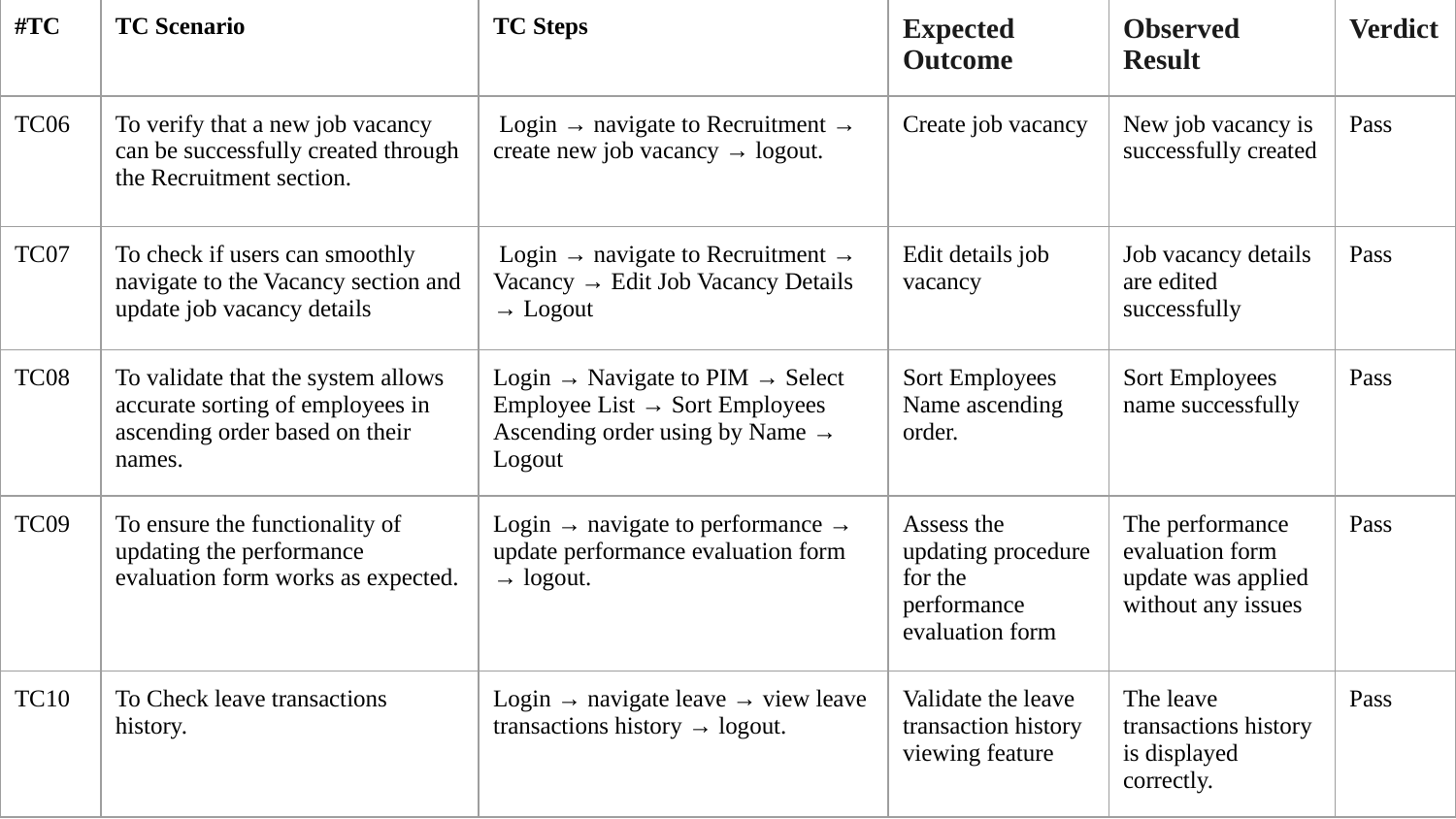

| #TC | TC Scenario | TC Steps | Expected Outcome | Observed Result | Verdict |
| --- | --- | --- | --- | --- | --- |
| TC06 | To verify that a new job vacancy can be successfully created through the Recruitment section. | Login → navigate to Recruitment → create new job vacancy → logout. | Create job vacancy | New job vacancy is successfully created | Pass |
| TC07 | To check if users can smoothly navigate to the Vacancy section and update job vacancy details | Login → navigate to Recruitment → Vacancy → Edit Job Vacancy Details → Logout | Edit details job vacancy | Job vacancy details are edited successfully | Pass |
| TC08 | To validate that the system allows accurate sorting of employees in ascending order based on their names. | Login → Navigate to PIM → Select Employee List → Sort Employees Ascending order using by Name → Logout | Sort Employees Name ascending order. | Sort Employees name successfully | Pass |
| TC09 | To ensure the functionality of updating the performance evaluation form works as expected. | Login → navigate to performance → update performance evaluation form → logout. | Assess the updating procedure for the performance evaluation form | The performance evaluation form update was applied without any issues | Pass |
| TC10 | To Check leave transactions history. | Login → navigate leave → view leave transactions history → logout. | Validate the leave transaction history viewing feature | The leave transactions history is displayed correctly. | Pass |